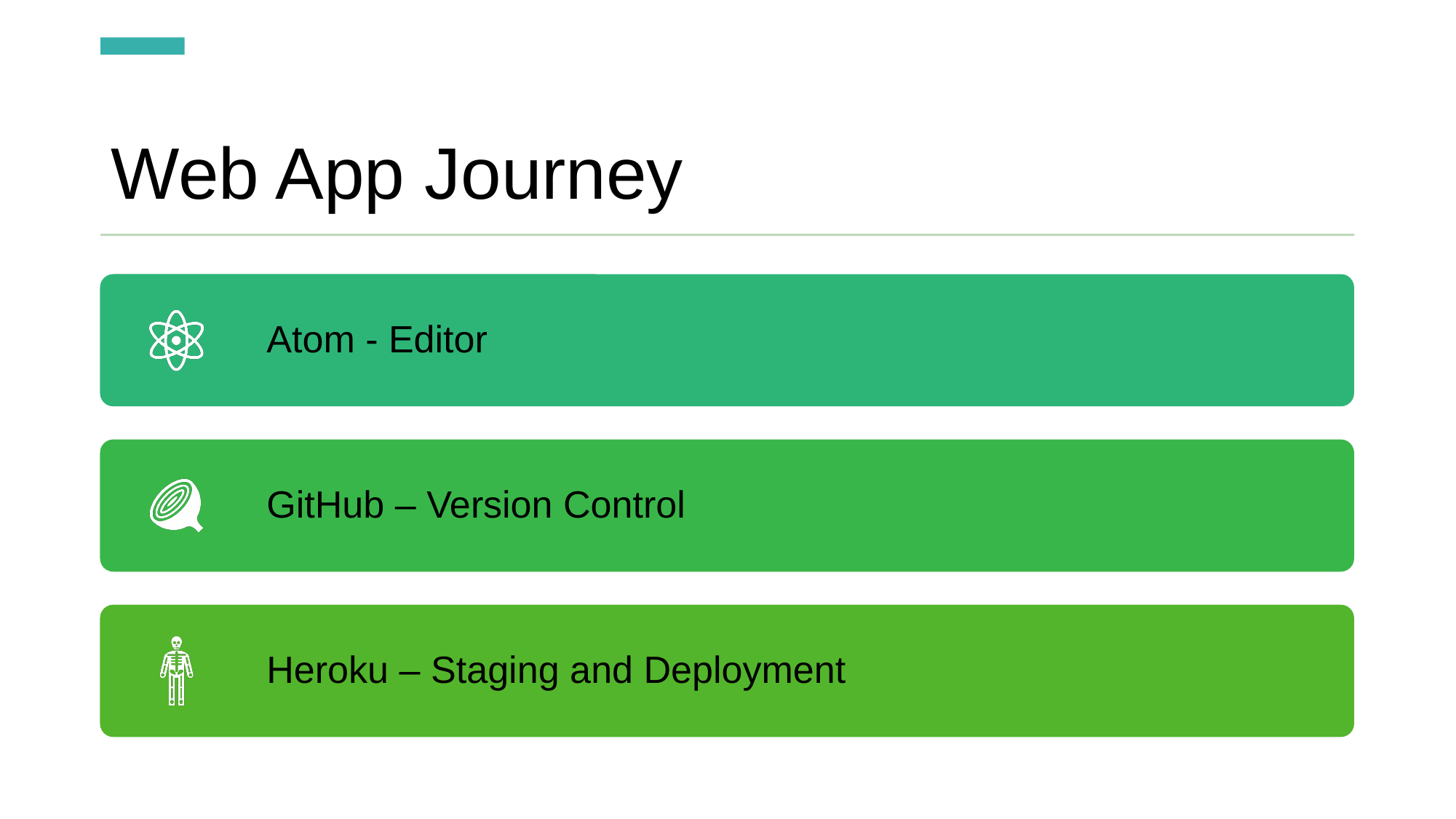

# Web App Journey

Atom - Editor
GitHub – Version Control
Heroku – Staging and Deployment